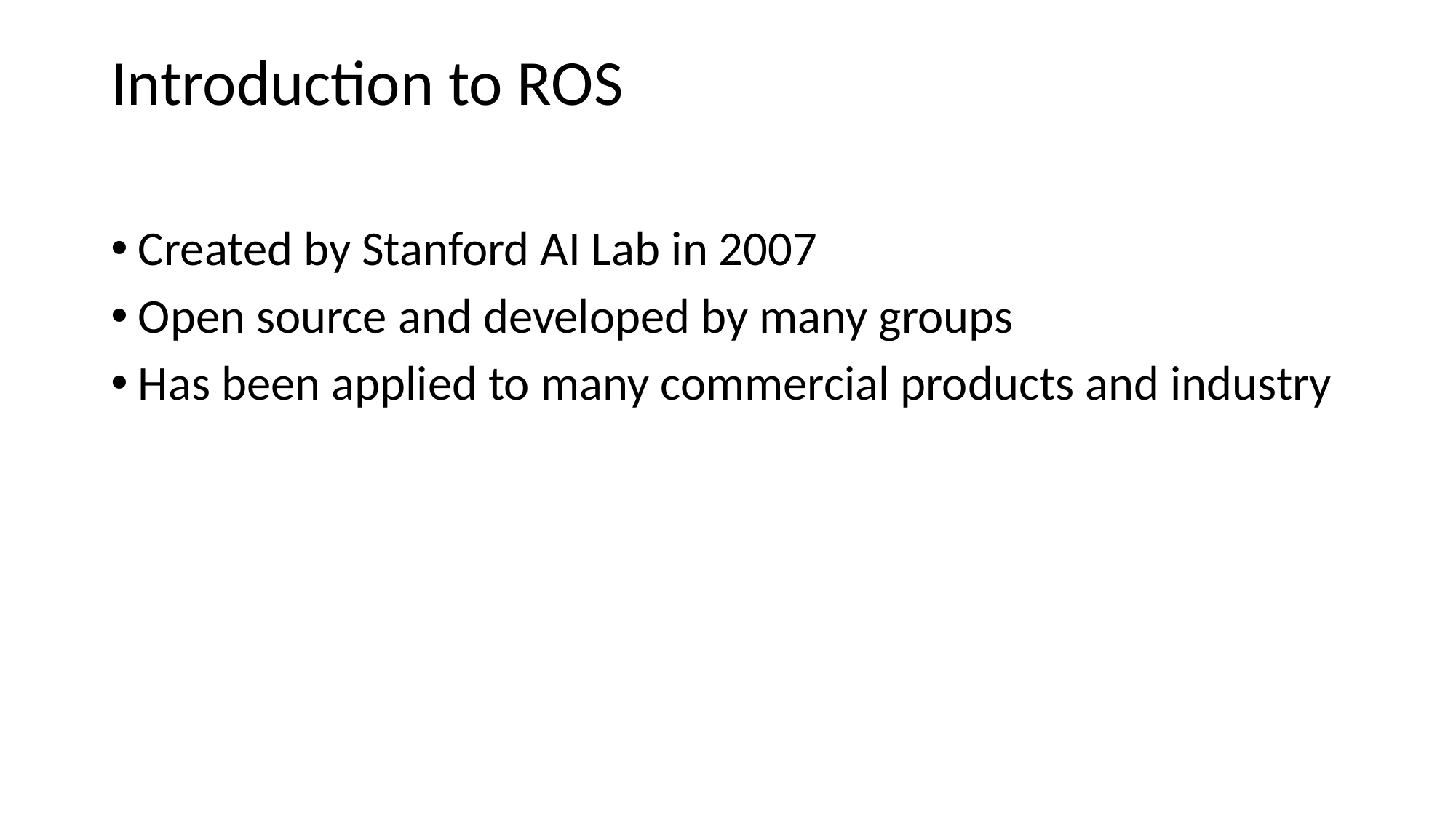

# Introduction to ROS
Created by Stanford AI Lab in 2007
Open source and developed by many groups
Has been applied to many commercial products and industry